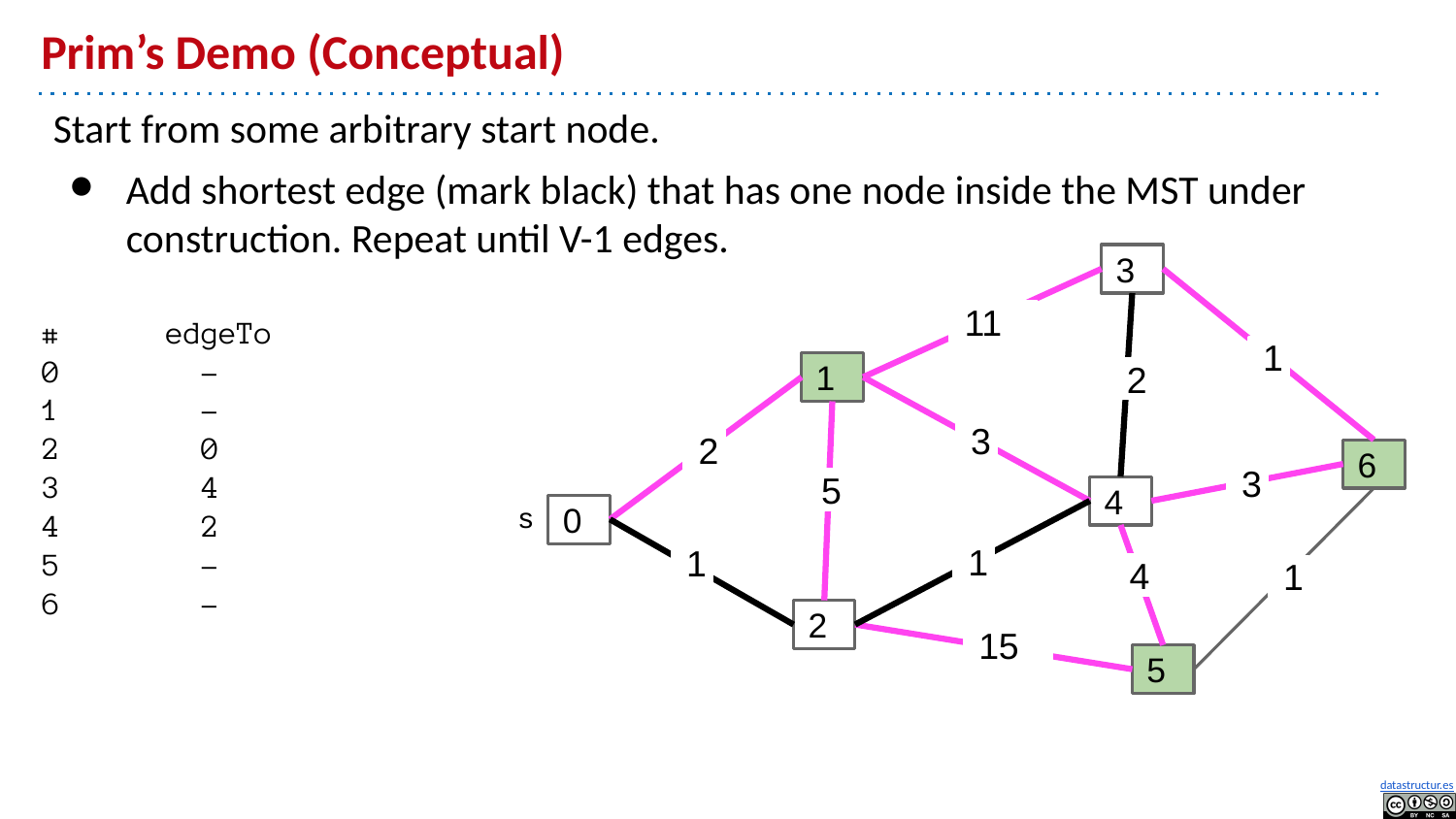

# Prim’s Demo (Conceptual)
Start from some arbitrary start node.
Add shortest edge (mark black) that has one node inside the MST under construction. Repeat until V-1 edges.
3
#      edgeTo
0        -
1        -
2        0
3        4
4        2
5        -
6        -
11
1
1
2
3
2
6
3
5
4
s
0
1
1
4
1
2
15
5